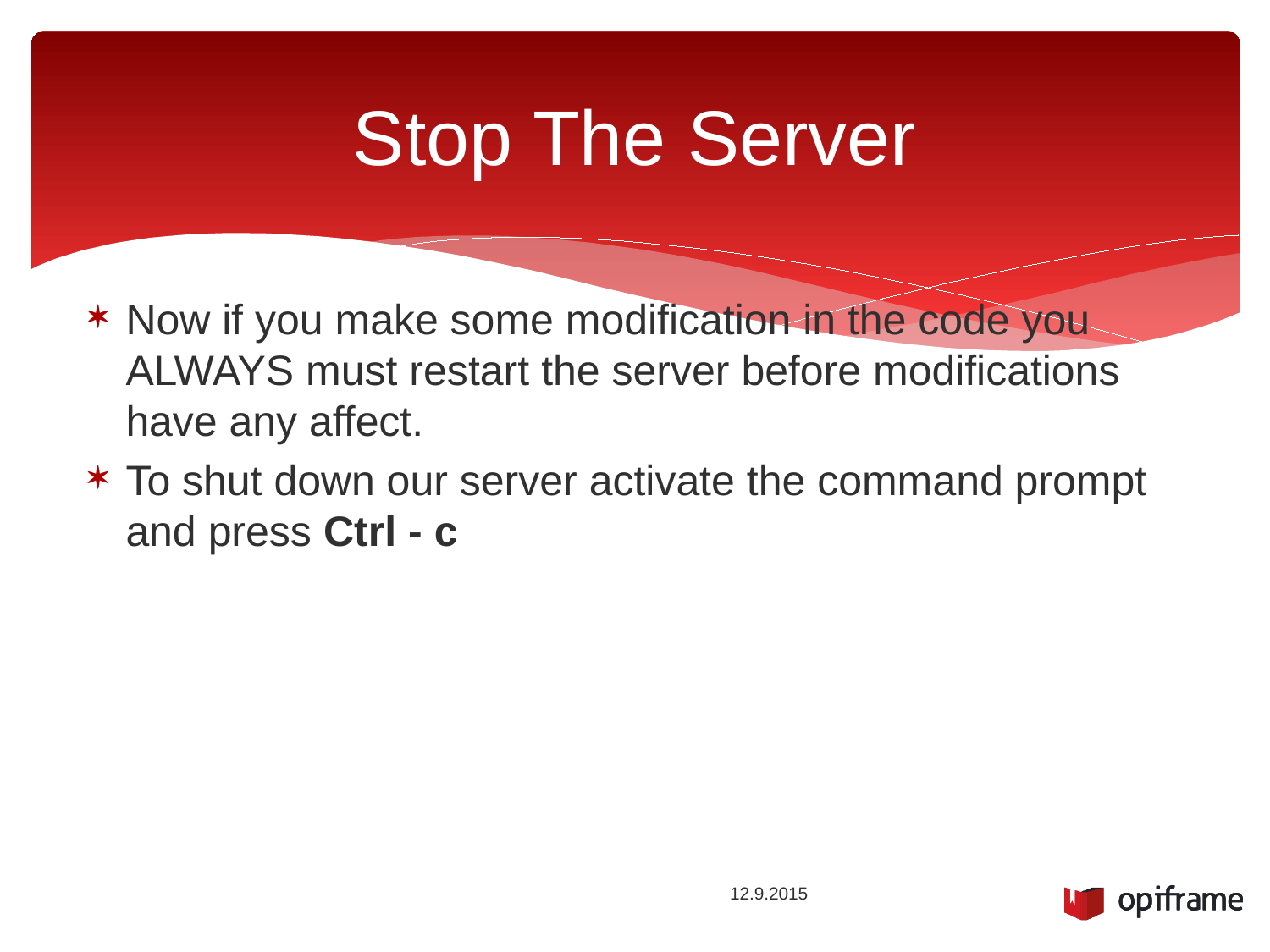

# Stop The Server
Now if you make some modification in the code you ALWAYS must restart the server before modifications have any affect.
To shut down our server activate the command prompt and press Ctrl - c

12.9.2015